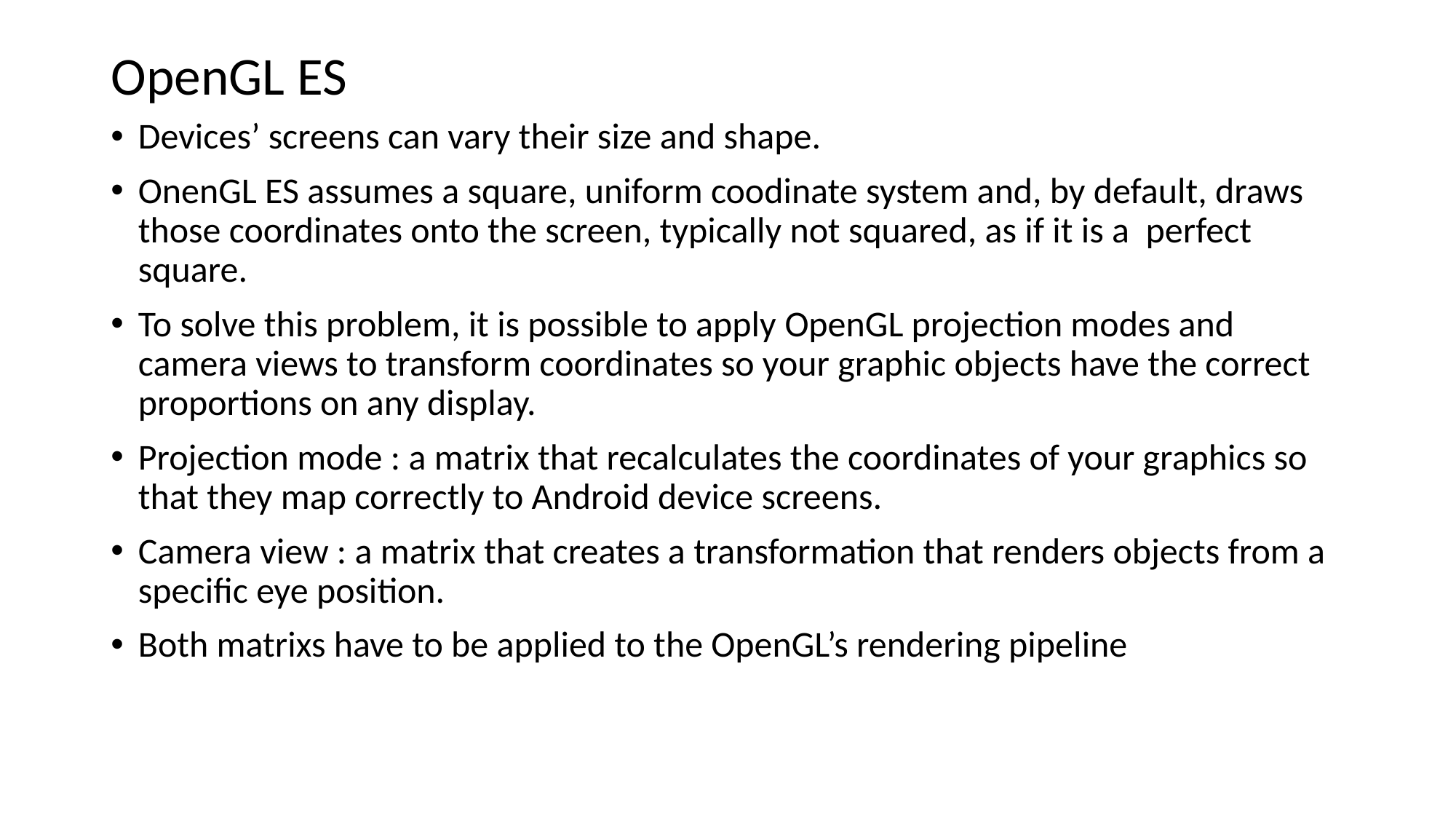

# OpenGL ES
Devices’ screens can vary their size and shape.
OnenGL ES assumes a square, uniform coodinate system and, by default, draws those coordinates onto the screen, typically not squared, as if it is a  perfect square.
To solve this problem, it is possible to apply OpenGL projection modes and camera views to transform coordinates so your graphic objects have the correct proportions on any display.
Projection mode : a matrix that recalculates the coordinates of your graphics so that they map correctly to Android device screens.
Camera view : a matrix that creates a transformation that renders objects from a specific eye position.
Both matrixs have to be applied to the OpenGL’s rendering pipeline